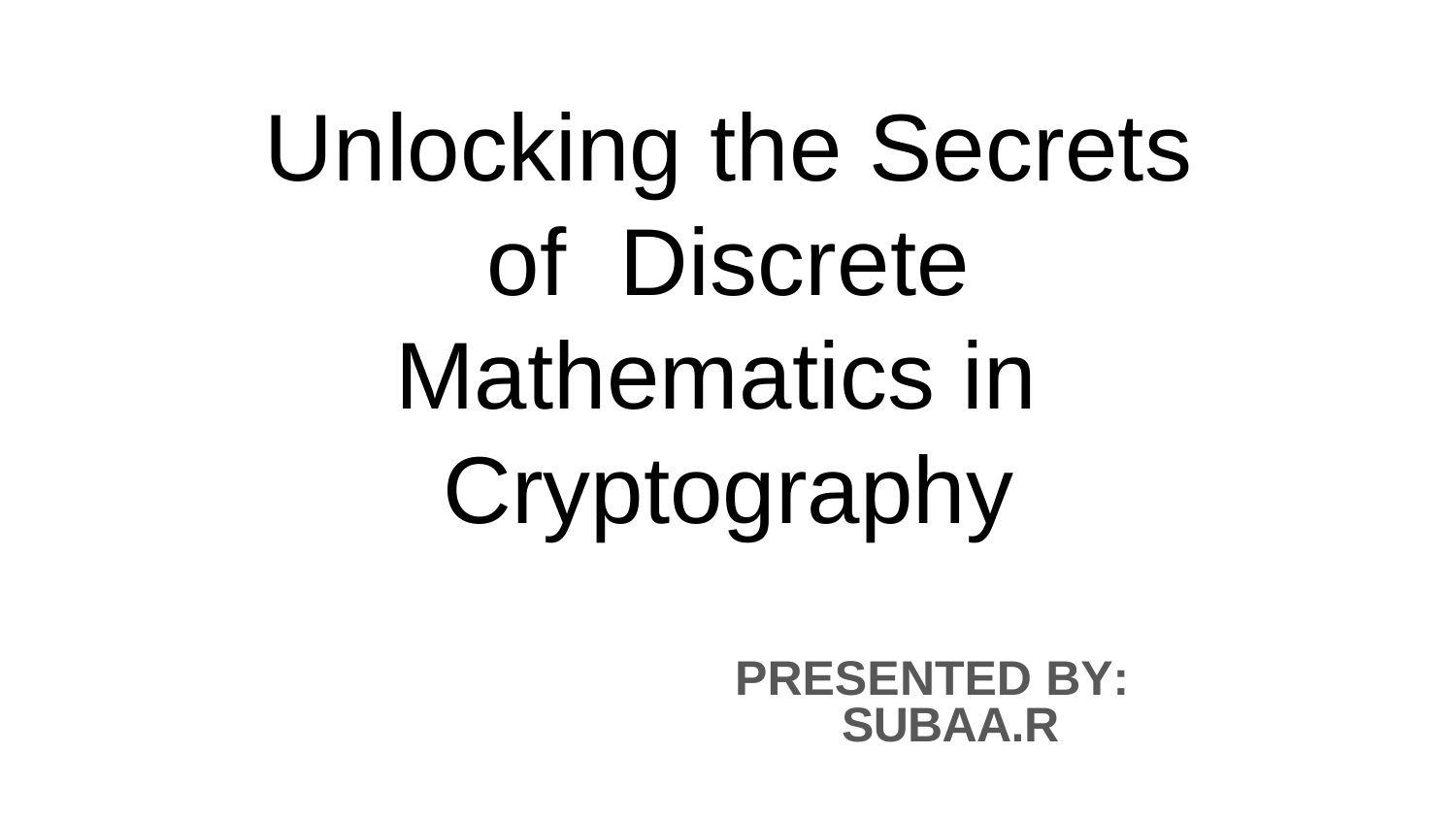

Unlocking the Secrets of  Discrete Mathematics in  Cryptography
PRESENTED BY:  SUBAA.R